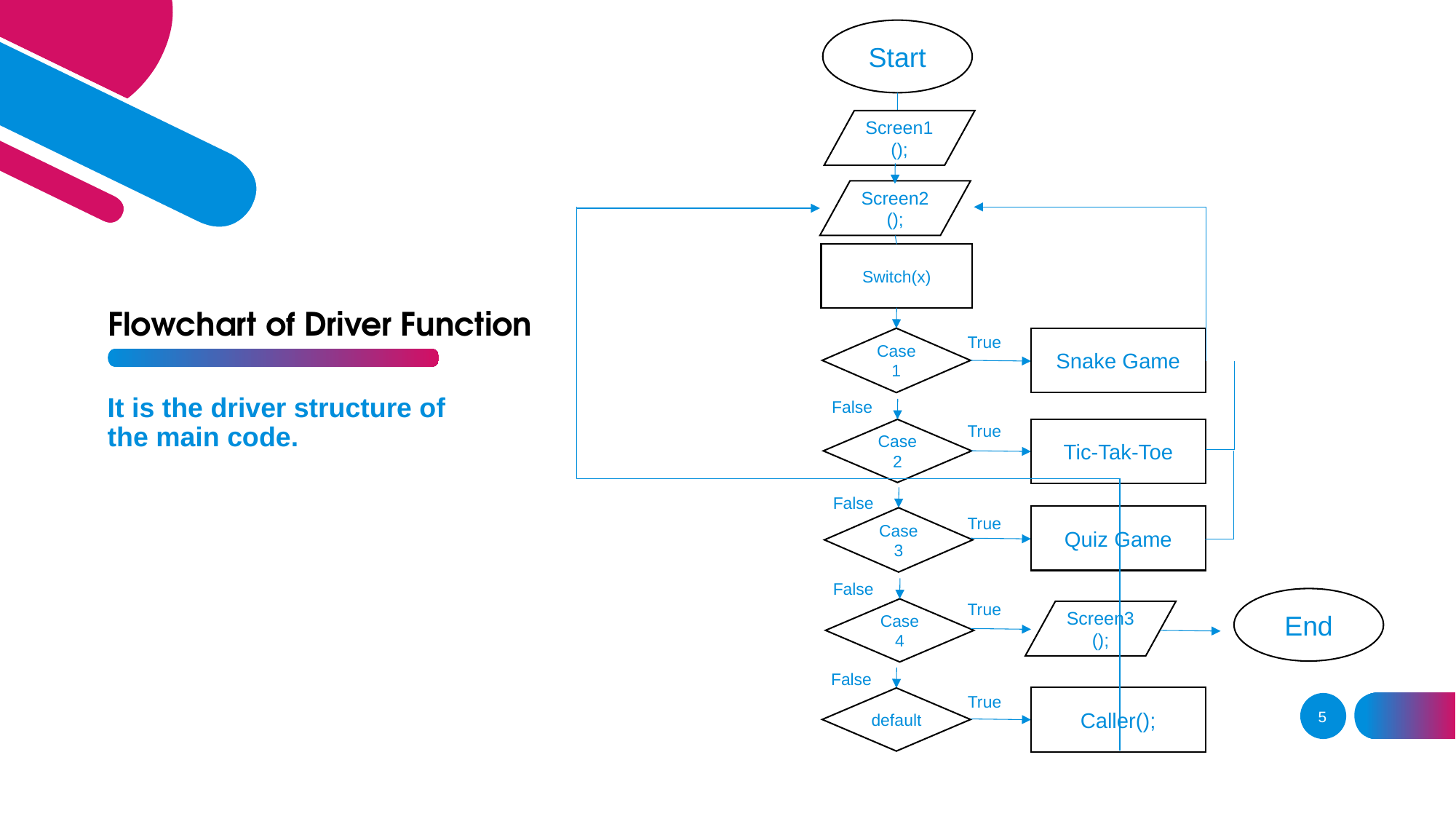

Start
Screen1();
Screen2();

Switch(x)
# Flowchart of Driver Function
True
Case 1
Snake Game
It is the driver structure of the main code.
False
True
Case 2
Tic-Tak-Toe
False
Quiz Game
True
Case 3
False
End
True
Case 4
Screen3();
False
True
Caller();
default
5